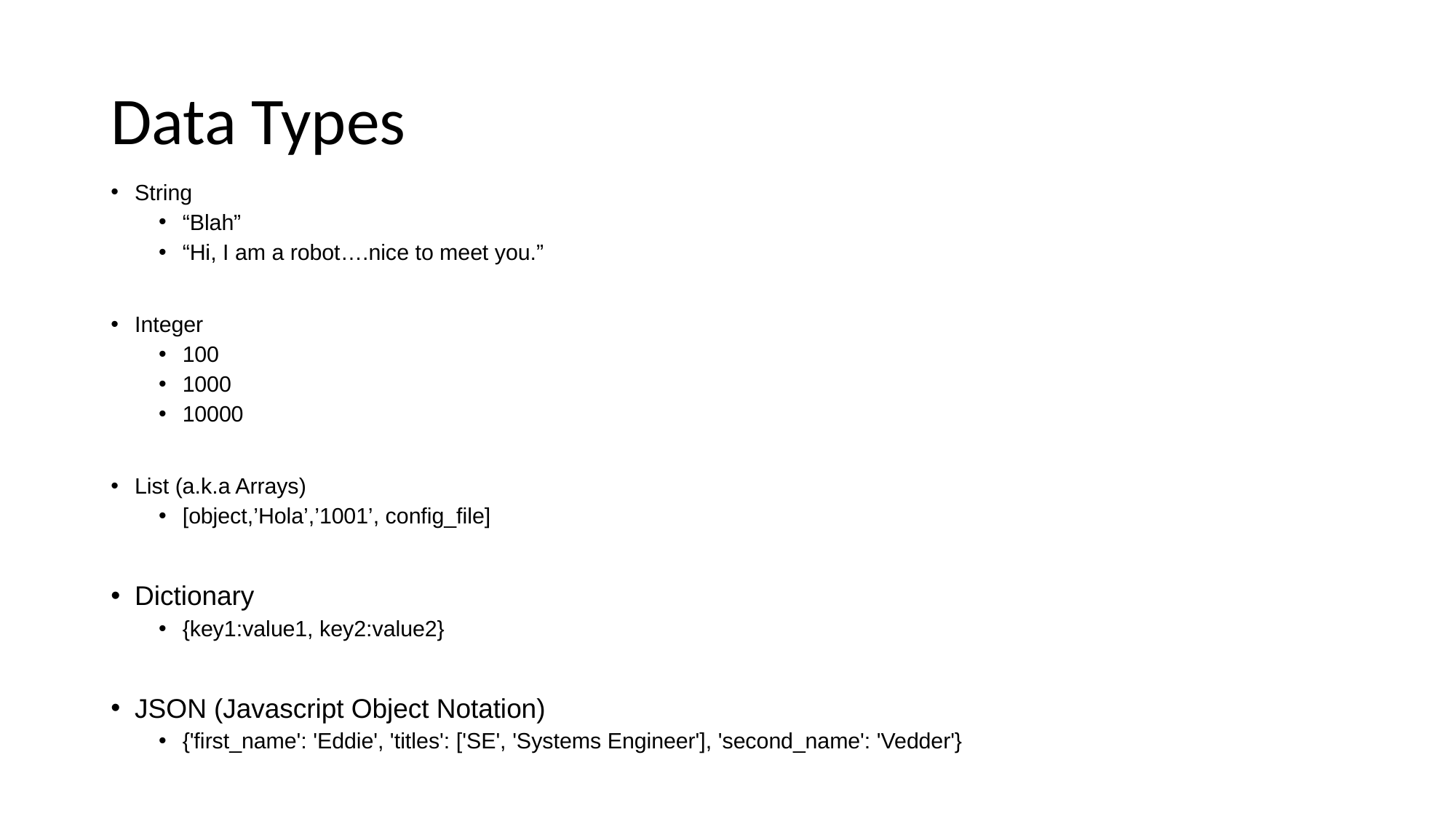

# Data Types
String
“Blah”
“Hi, I am a robot….nice to meet you.”

Integer
100
1000
10000

List (a.k.a Arrays)
[object,’Hola’,’1001’, config_file]

Dictionary
{key1:value1, key2:value2}

JSON (Javascript Object Notation)
{'first_name': 'Eddie', 'titles': ['SE', 'Systems Engineer'], 'second_name': 'Vedder'}